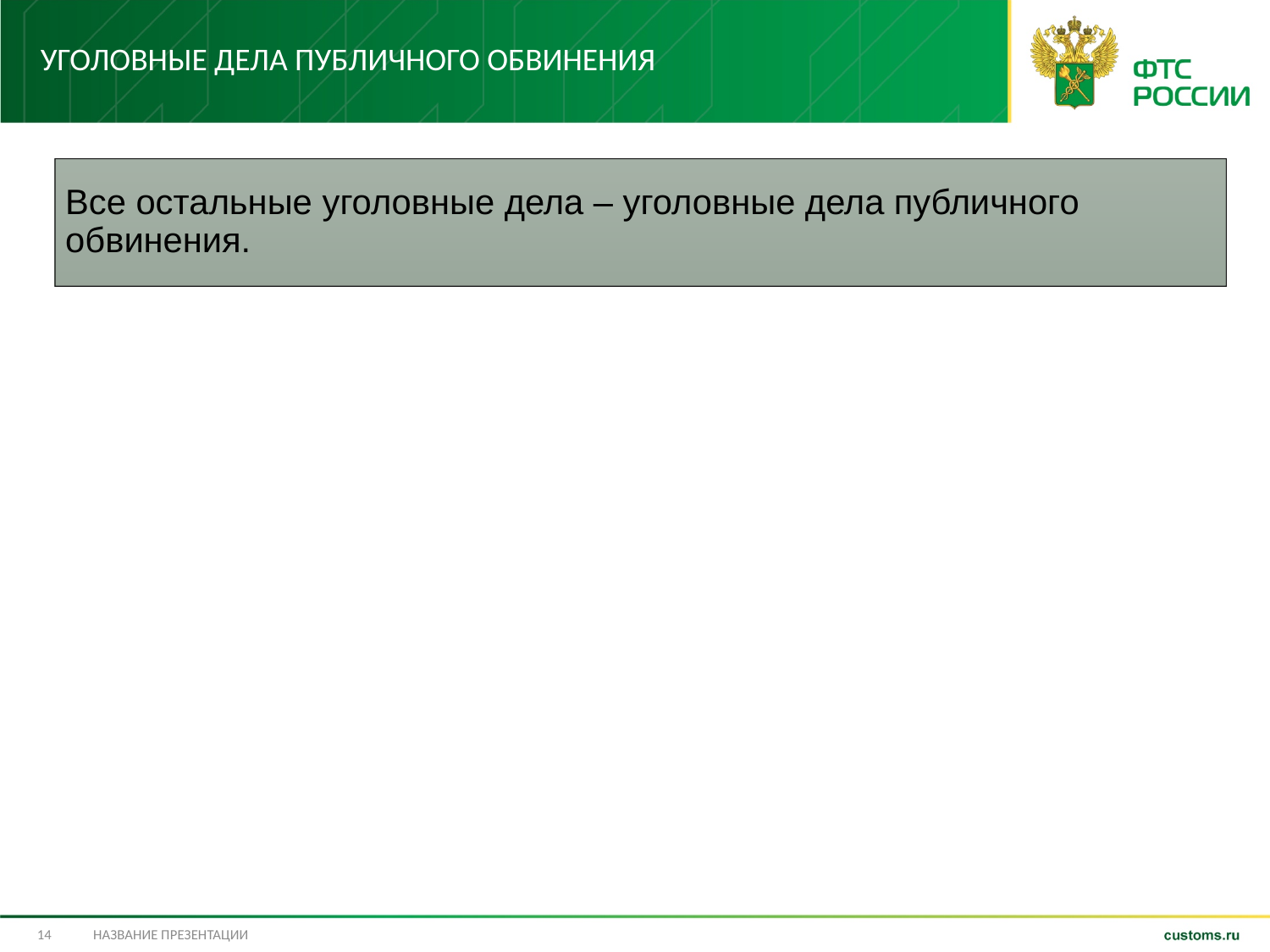

# Уголовные дела публичного обвинения
Все остальные уголовные дела – уголовные дела публичного обвинения.
14
Название презентации